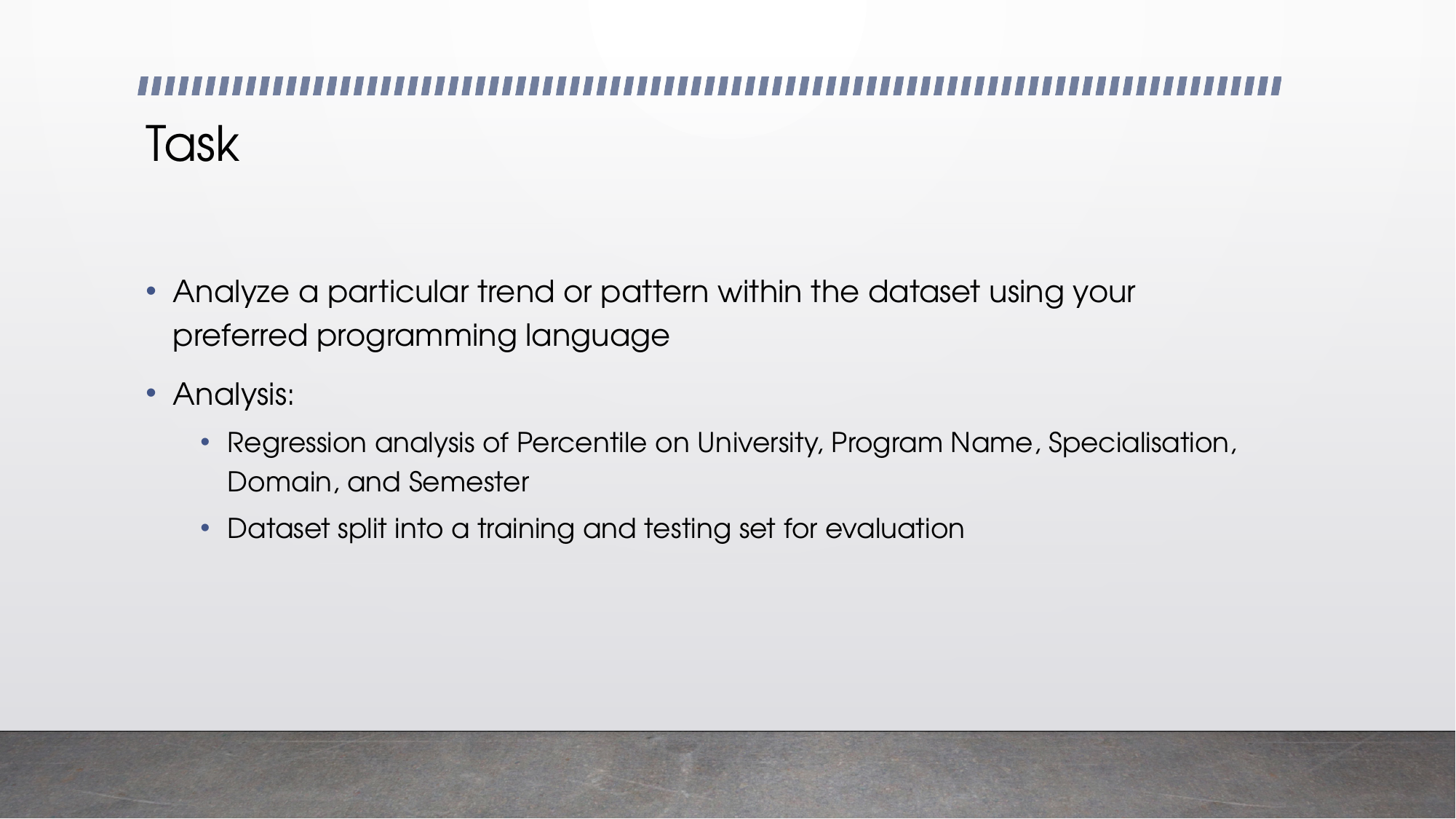

# Task
Analyze a particular trend or pattern within the dataset using your preferred programming language
Analysis:
Regression analysis of Percentile on University, Program Name, Specialisation, Domain, and Semester
Dataset split into a training and testing set for evaluation